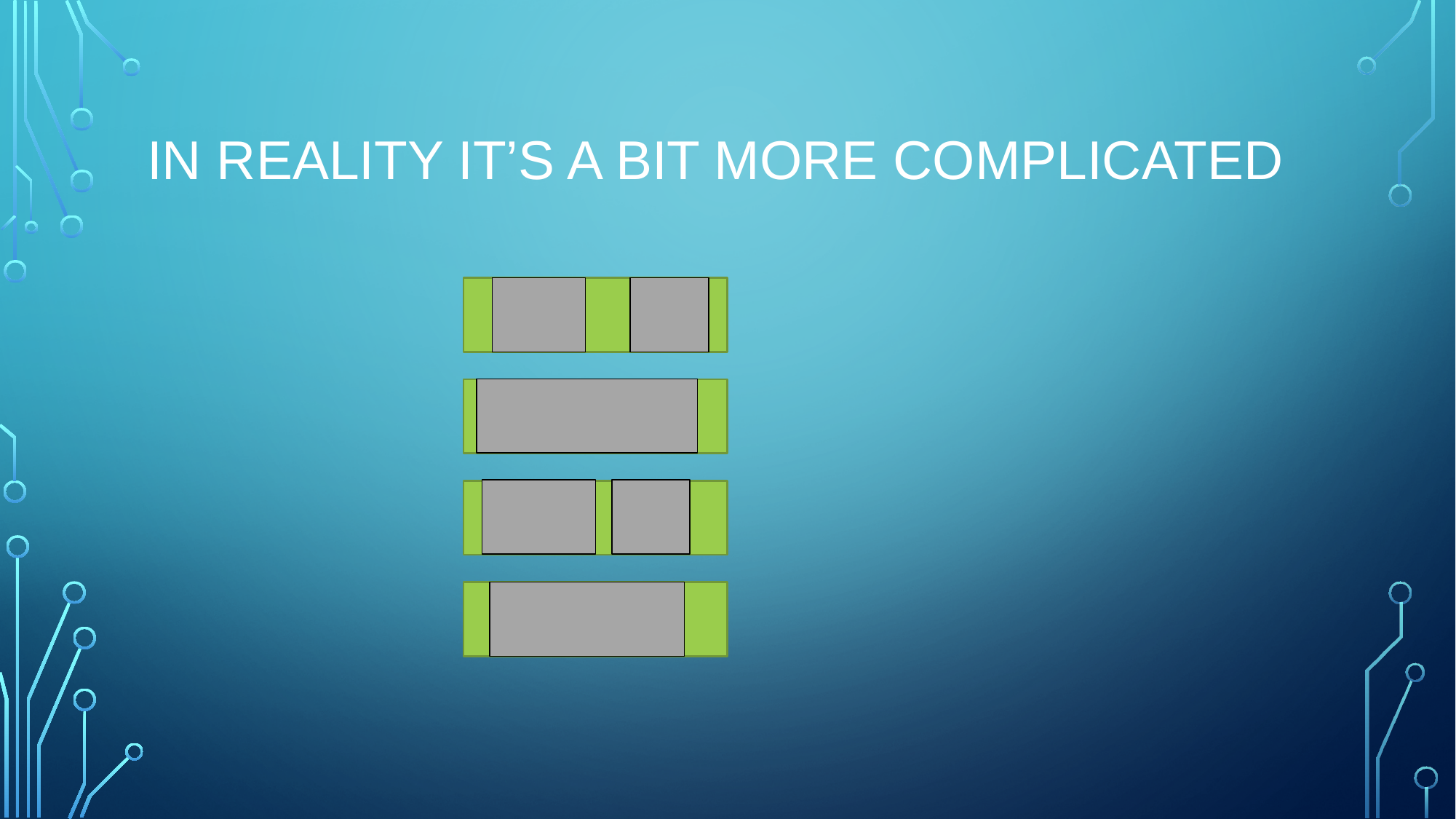

# In reality it’s a bit more complicated